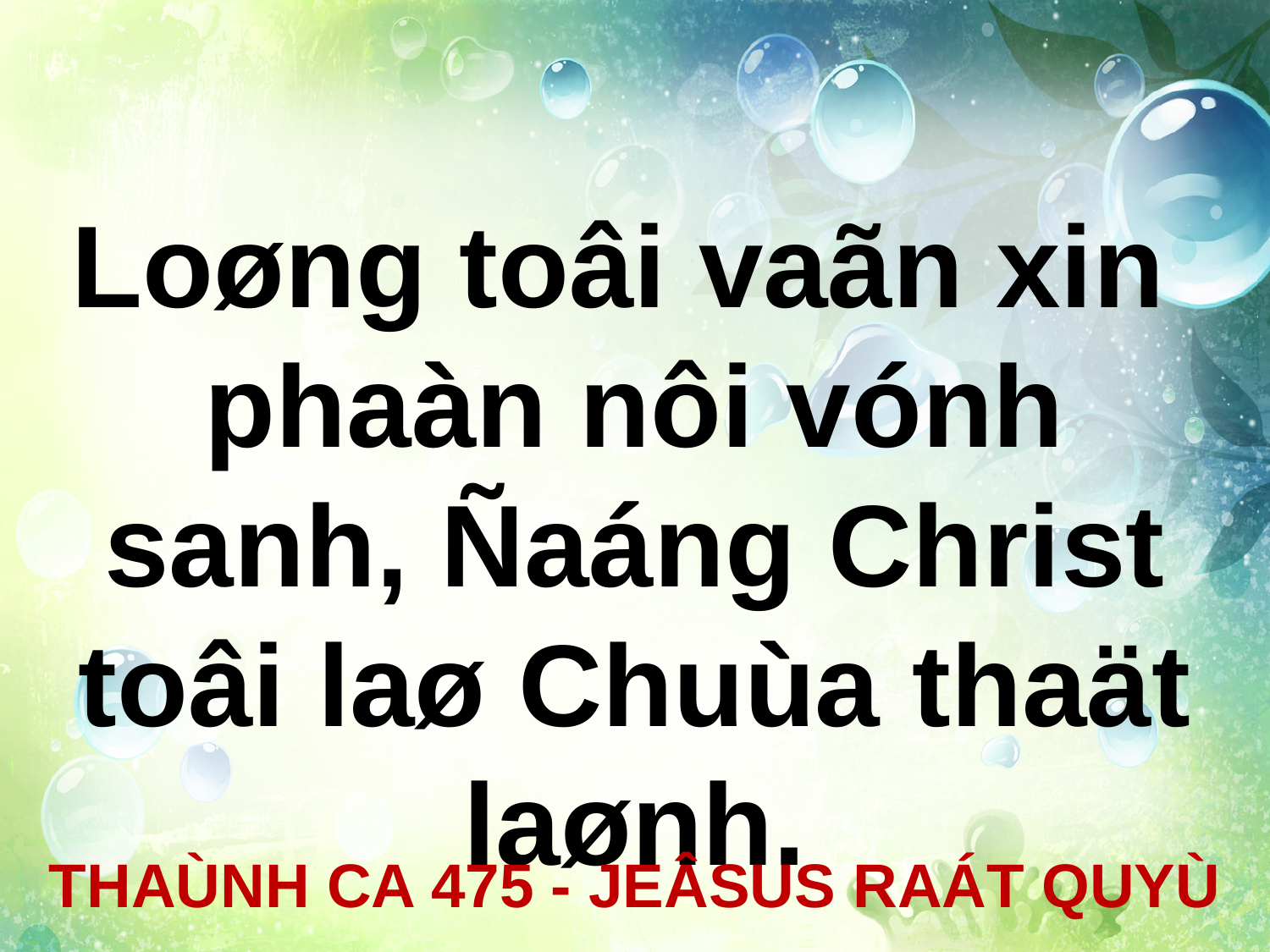

Loøng toâi vaãn xin
phaàn nôi vónh sanh, Ñaáng Christ toâi laø Chuùa thaät laønh.
THAÙNH CA 475 - JEÂSUS RAÁT QUYÙ